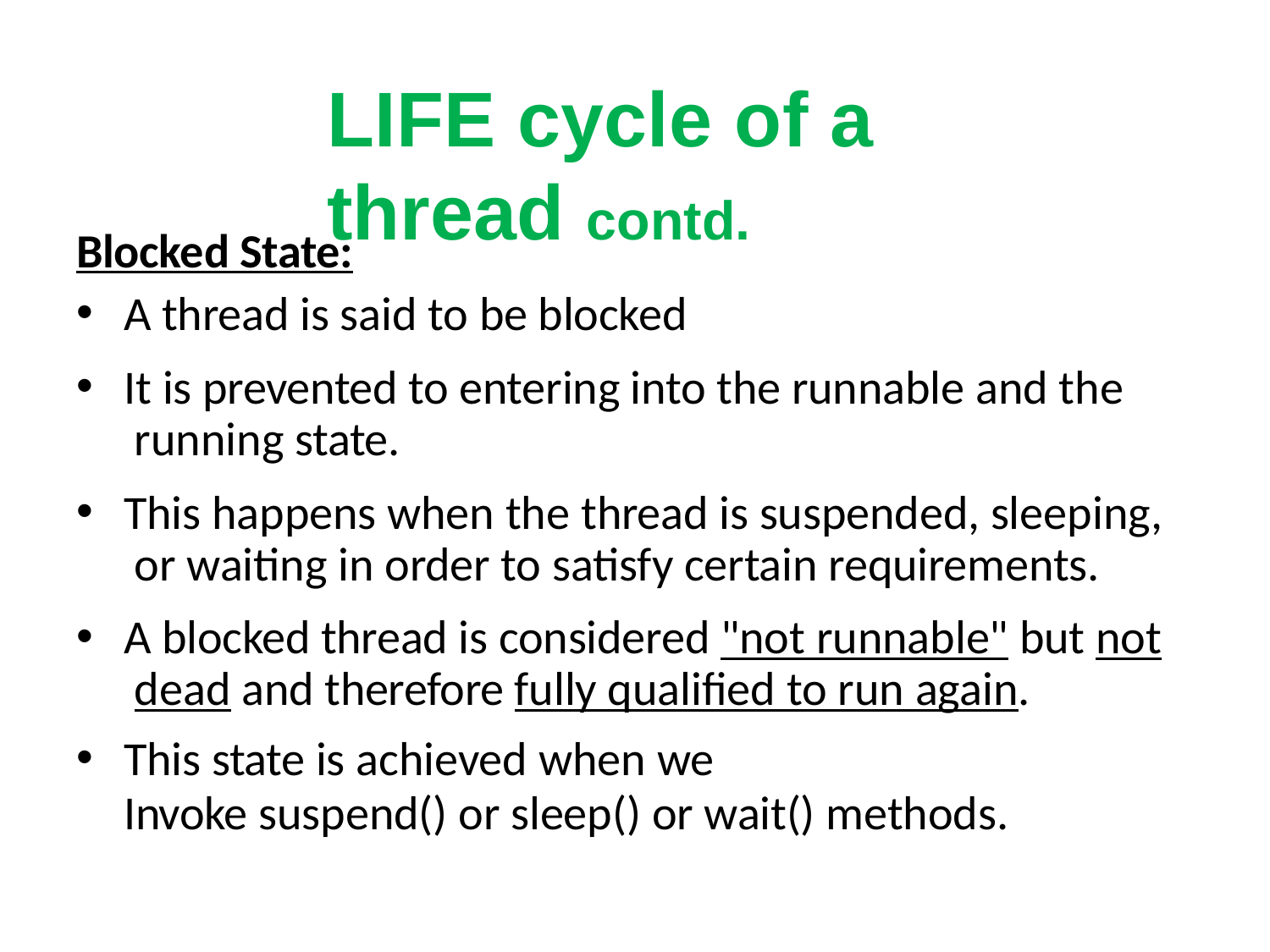

# LIFE cycle of a thread contd.
Blocked State:
A thread is said to be blocked
It is prevented to entering into the runnable and the  running state.
This happens when the thread is suspended, sleeping,  or waiting in order to satisfy certain requirements.
A blocked thread is considered "not runnable" but not  dead and therefore fully qualified to run again.
This state is achieved when we
Invoke suspend() or sleep() or wait() methods.